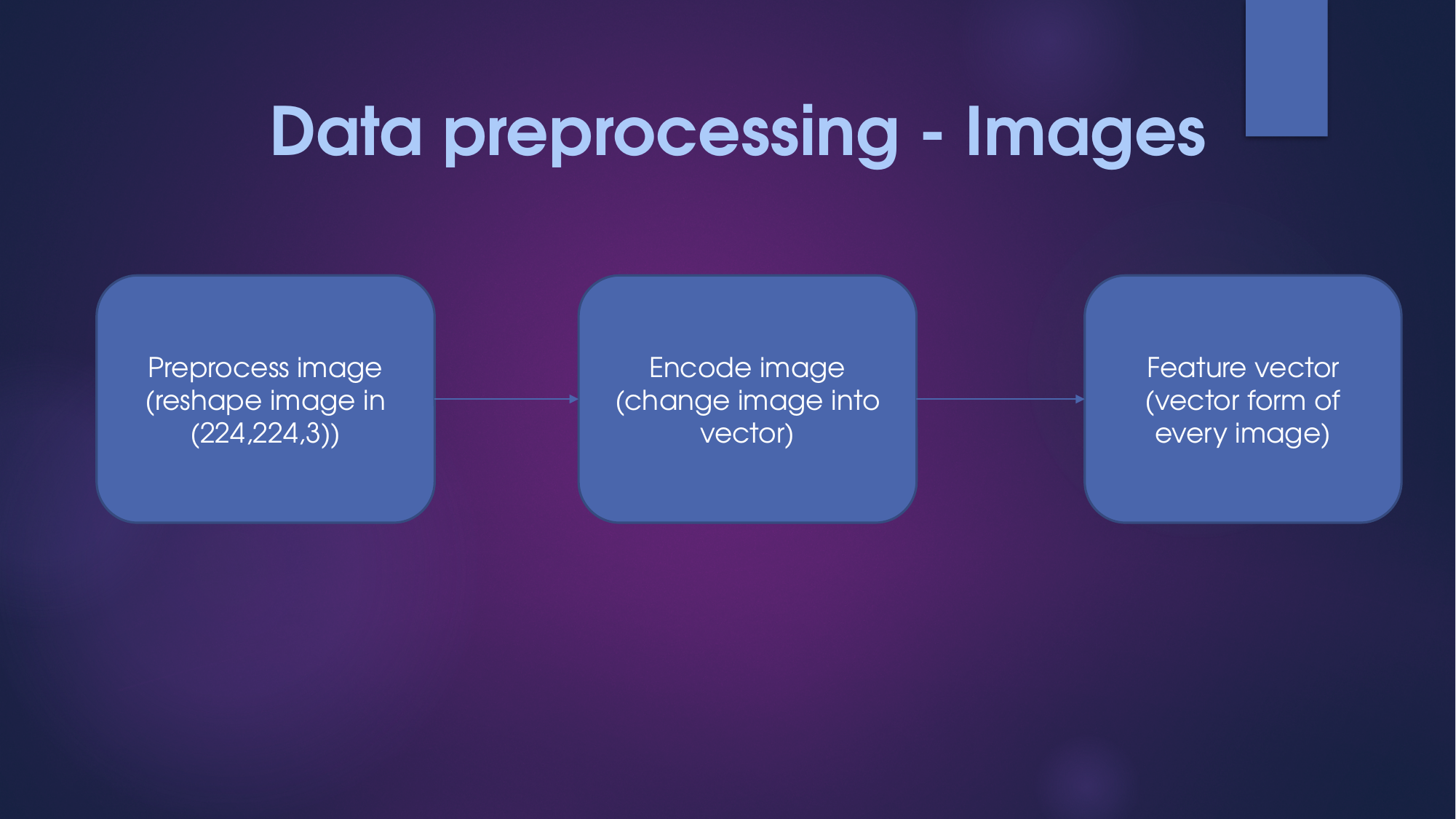

Data preprocessing - Images
Preprocess image
(reshape image in (224,224,3))
Encode image
(change image into vector)
Feature vector
(vector form of every image)